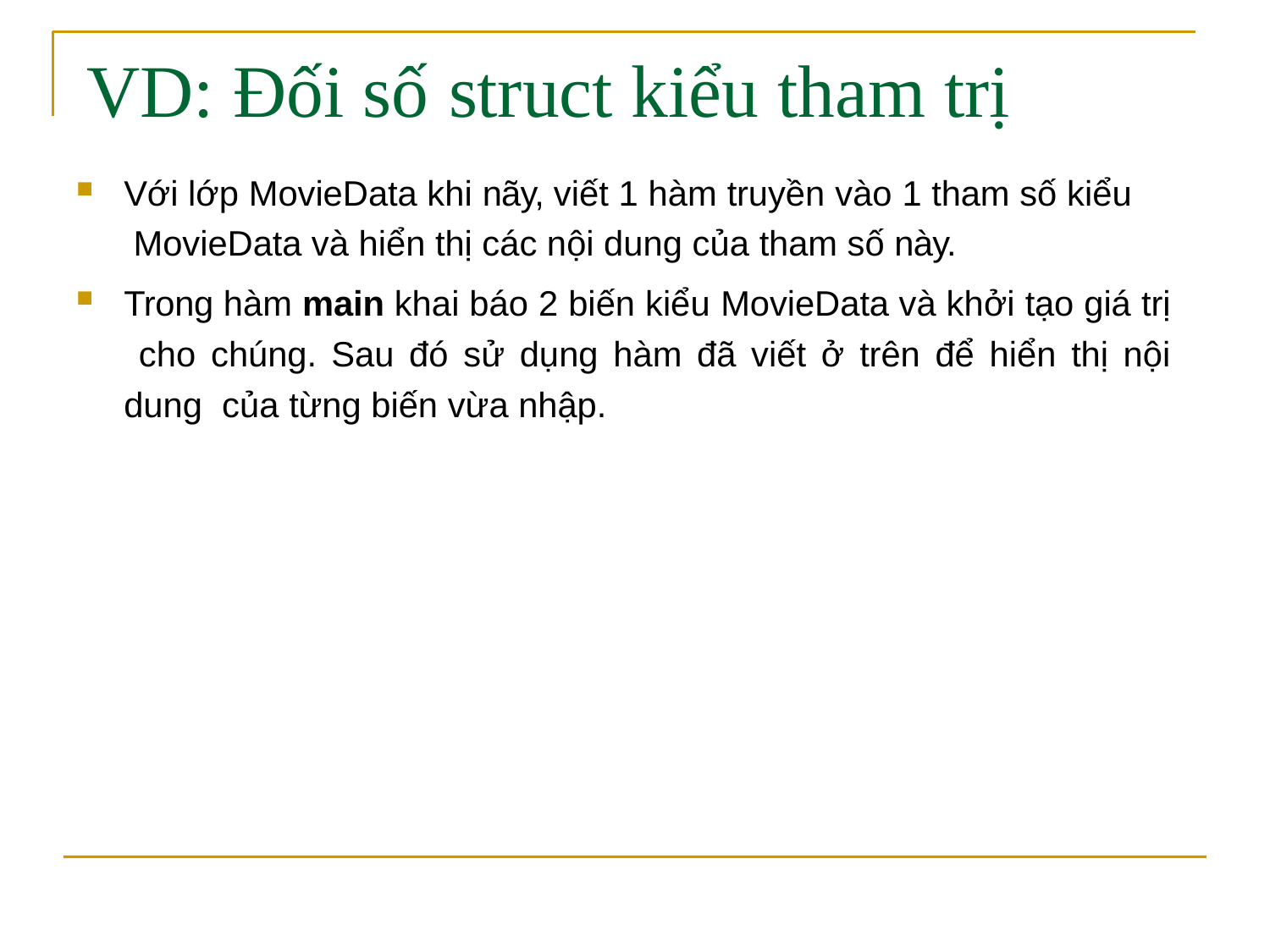

# VD: Đối số	struct kiểu	tham trị
Với lớp MovieData khi nãy, viết 1 hàm truyền vào 1 tham số kiểu  MovieData và hiển thị các nội dung của tham số này.
Trong hàm main khai báo 2 biến kiểu MovieData và khởi tạo giá trị  cho chúng. Sau đó sử dụng hàm đã viết ở trên để hiển thị nội dung  của từng biến vừa nhập.